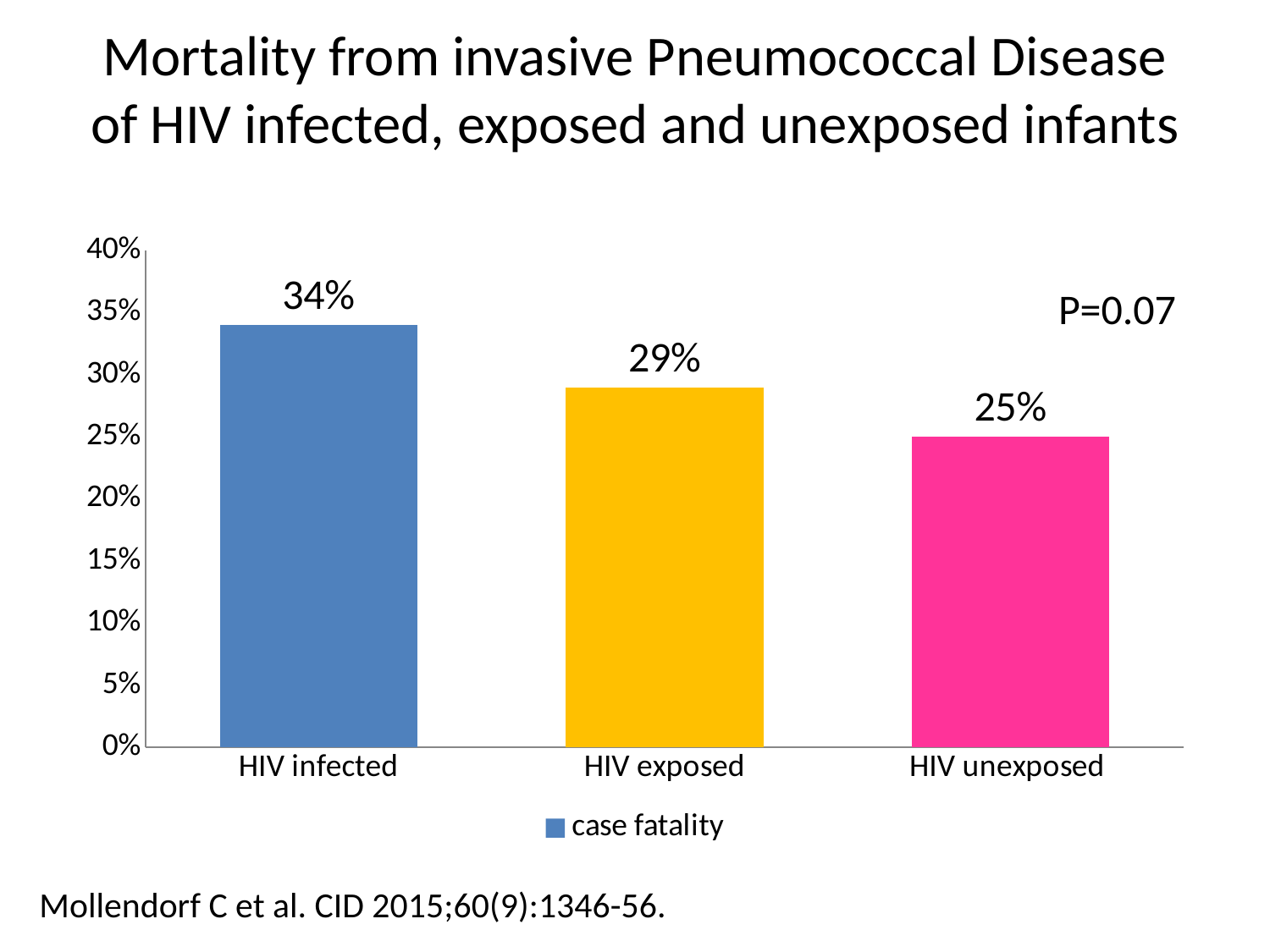

# Mortality from invasive Pneumococcal Disease of HIV infected, exposed and unexposed infants

### Chart

| Category | case fatality |
|---|---|
| HIV infected | 0.3400000000000001 |
| HIV exposed | 0.29000000000000004 |
| HIV unexposed  | 0.25 |
P=0.07
Mollendorf C et al. CID 2015;60(9):1346-56.